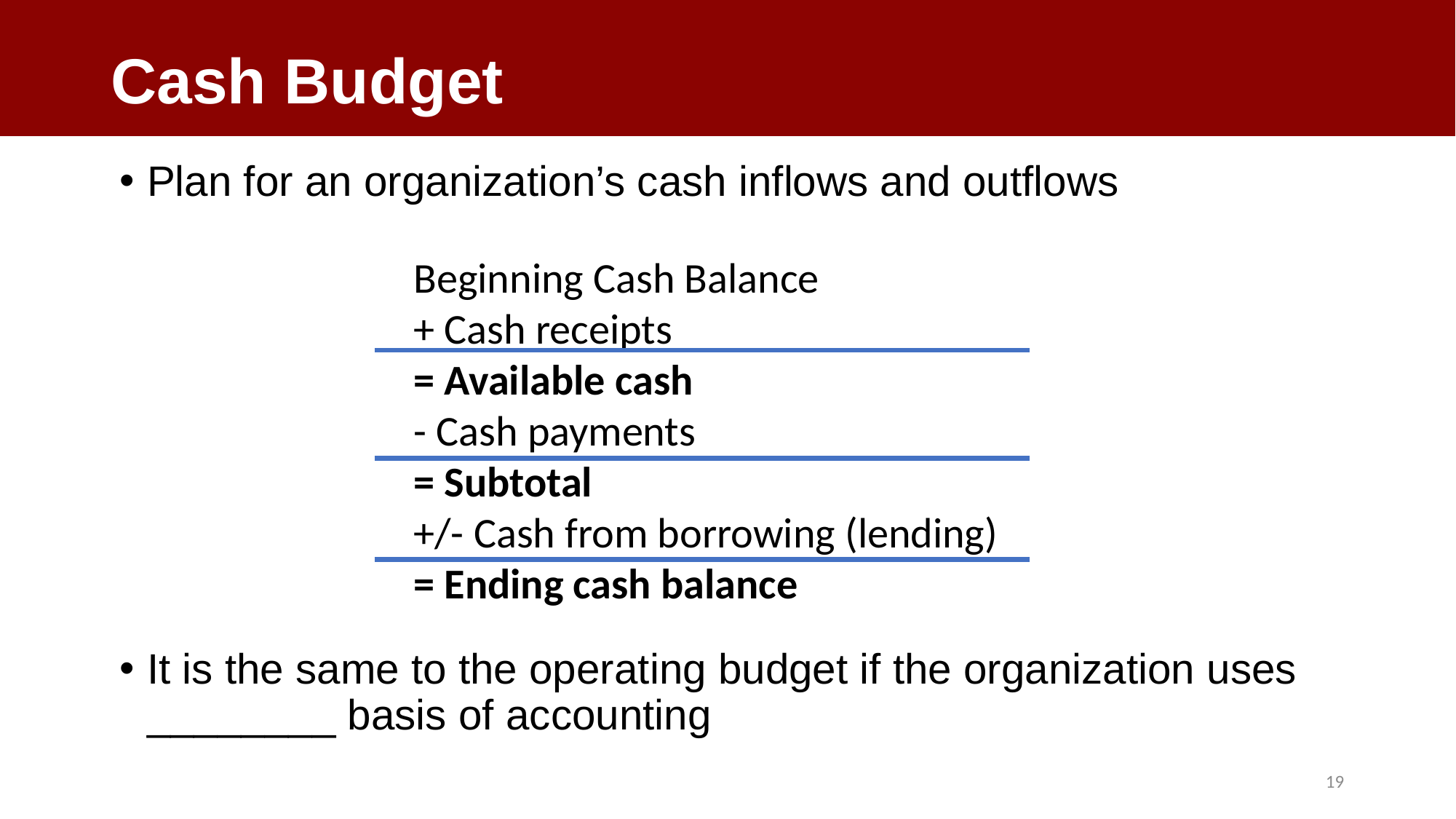

# Cash Budget
Plan for an organization’s cash inflows and outflows

It is the same to the operating budget if the organization uses ________ basis of accounting

Beginning Cash Balance
+ Cash receipts
= Available cash
- Cash payments
= Subtotal
+/- Cash from borrowing (lending)
= Ending cash balance
19